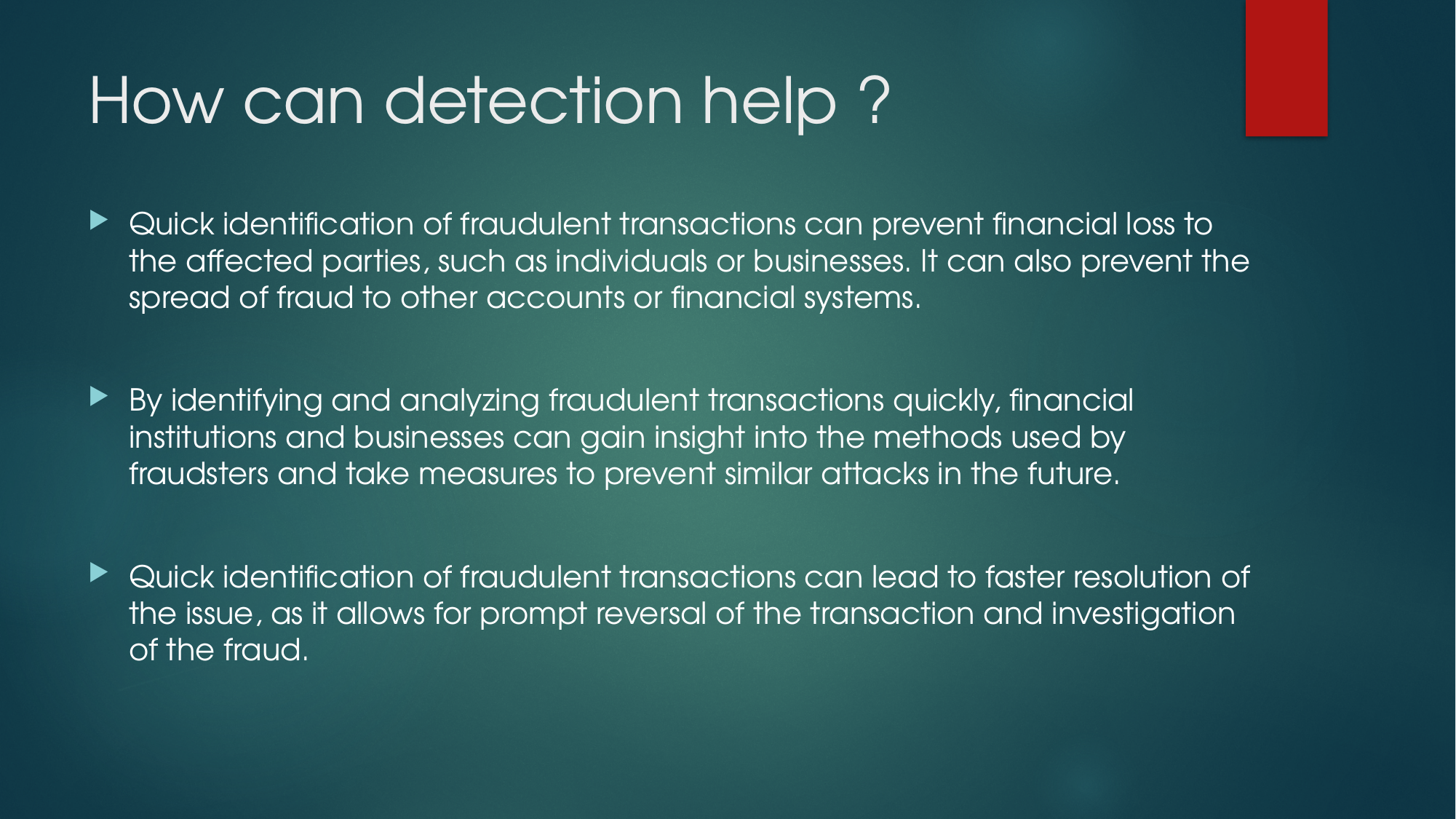

# How can detection help ?
Quick identification of fraudulent transactions can prevent financial loss to the affected parties, such as individuals or businesses. It can also prevent the spread of fraud to other accounts or financial systems.

By identifying and analyzing fraudulent transactions quickly, financial institutions and businesses can gain insight into the methods used by fraudsters and take measures to prevent similar attacks in the future.

Quick identification of fraudulent transactions can lead to faster resolution of the issue, as it allows for prompt reversal of the transaction and investigation of the fraud.